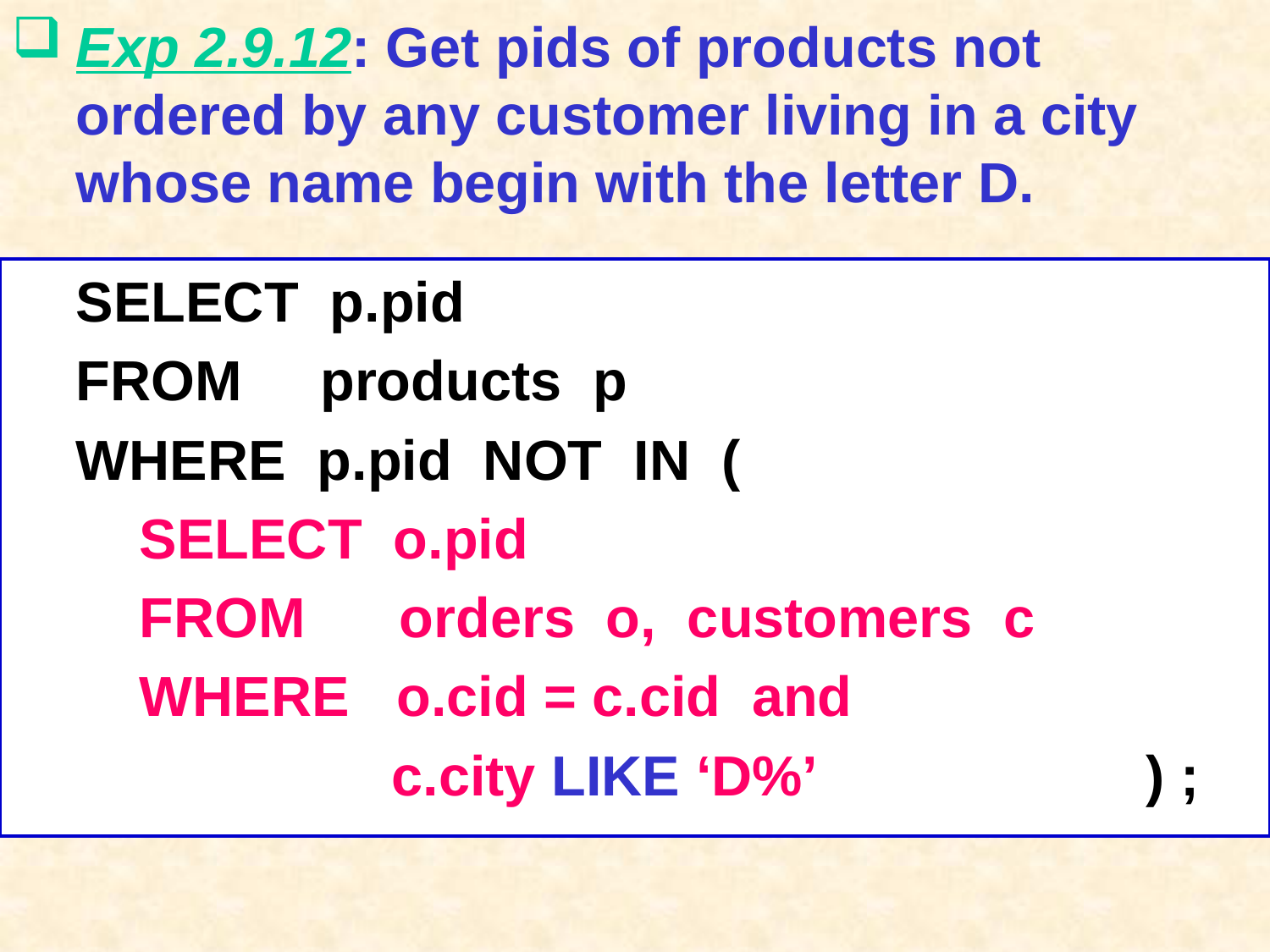

# Exp 2.9.12: Get pids of products not ordered by any customer living in a city whose name begin with the letter D.
SELECT  p.pid
FROM     products  p
WHERE  p.pid  NOT  IN  (
	SELECT  o.pid
	FROM      orders  o,  customers  c
	WHERE   o.cid = c.cid  and
        c.city LIKE ‘D%’                     ) ;